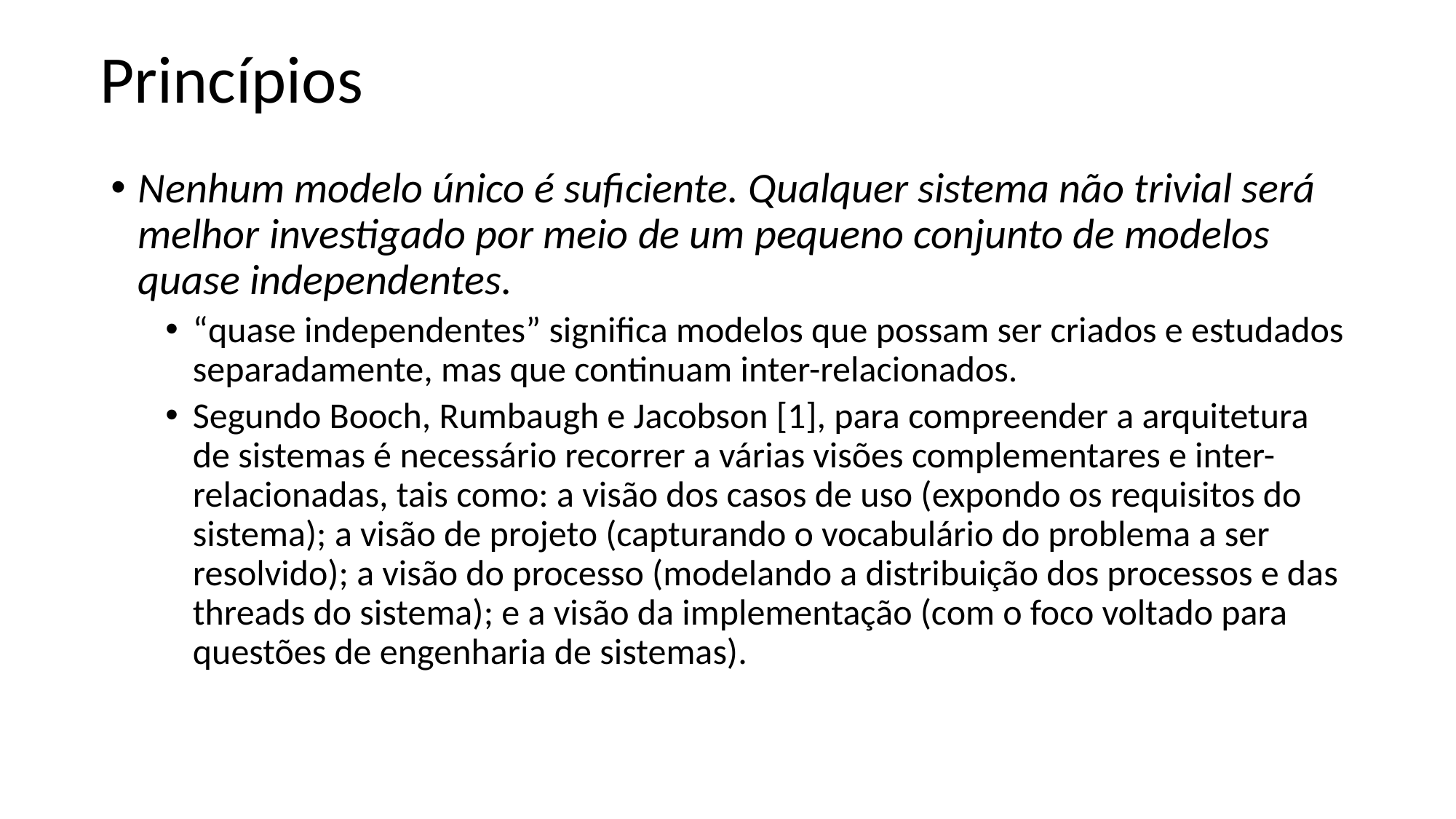

# Princípios
Nenhum modelo único é suficiente. Qualquer sistema não trivial será melhor investigado por meio de um pequeno conjunto de modelos quase independentes.
“quase independentes” significa modelos que possam ser criados e estudados separadamente, mas que continuam inter-relacionados.
Segundo Booch, Rumbaugh e Jacobson [1], para compreender a arquitetura de sistemas é necessário recorrer a várias visões complementares e inter-relacionadas, tais como: a visão dos casos de uso (expondo os requisitos do sistema); a visão de projeto (capturando o vocabulário do problema a ser resolvido); a visão do processo (modelando a distribuição dos processos e das threads do sistema); e a visão da implementação (com o foco voltado para questões de engenharia de sistemas).